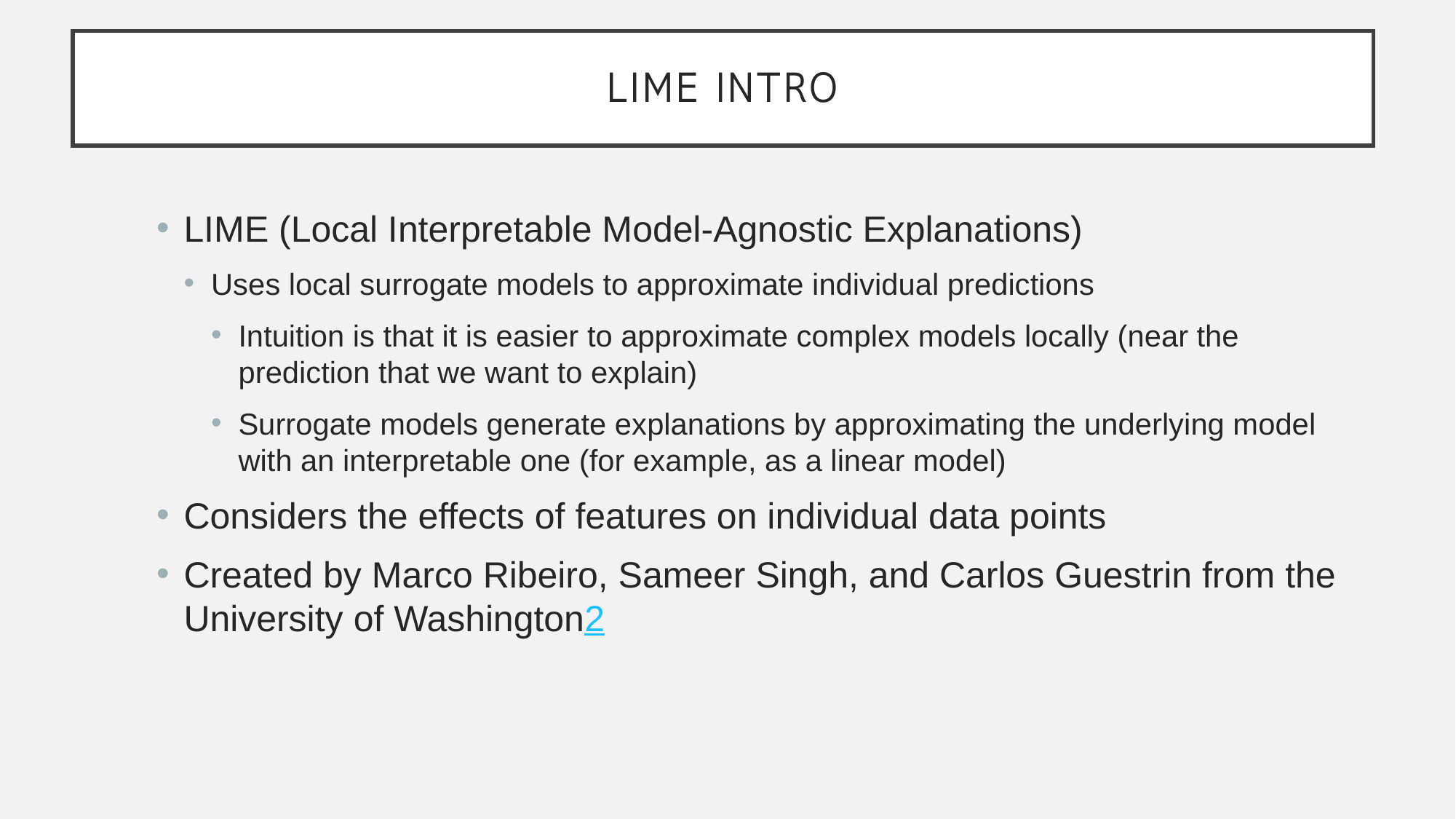

Lime intro
LIME (Local Interpretable Model-Agnostic Explanations)
Uses local surrogate models to approximate individual predictions
Intuition is that it is easier to approximate complex models locally (near the prediction that we want to explain)
Surrogate models generate explanations by approximating the underlying model with an interpretable one (for example, as a linear model)
Considers the effects of features on individual data points
Created by Marco Ribeiro, Sameer Singh, and Carlos Guestrin from the University of Washington2